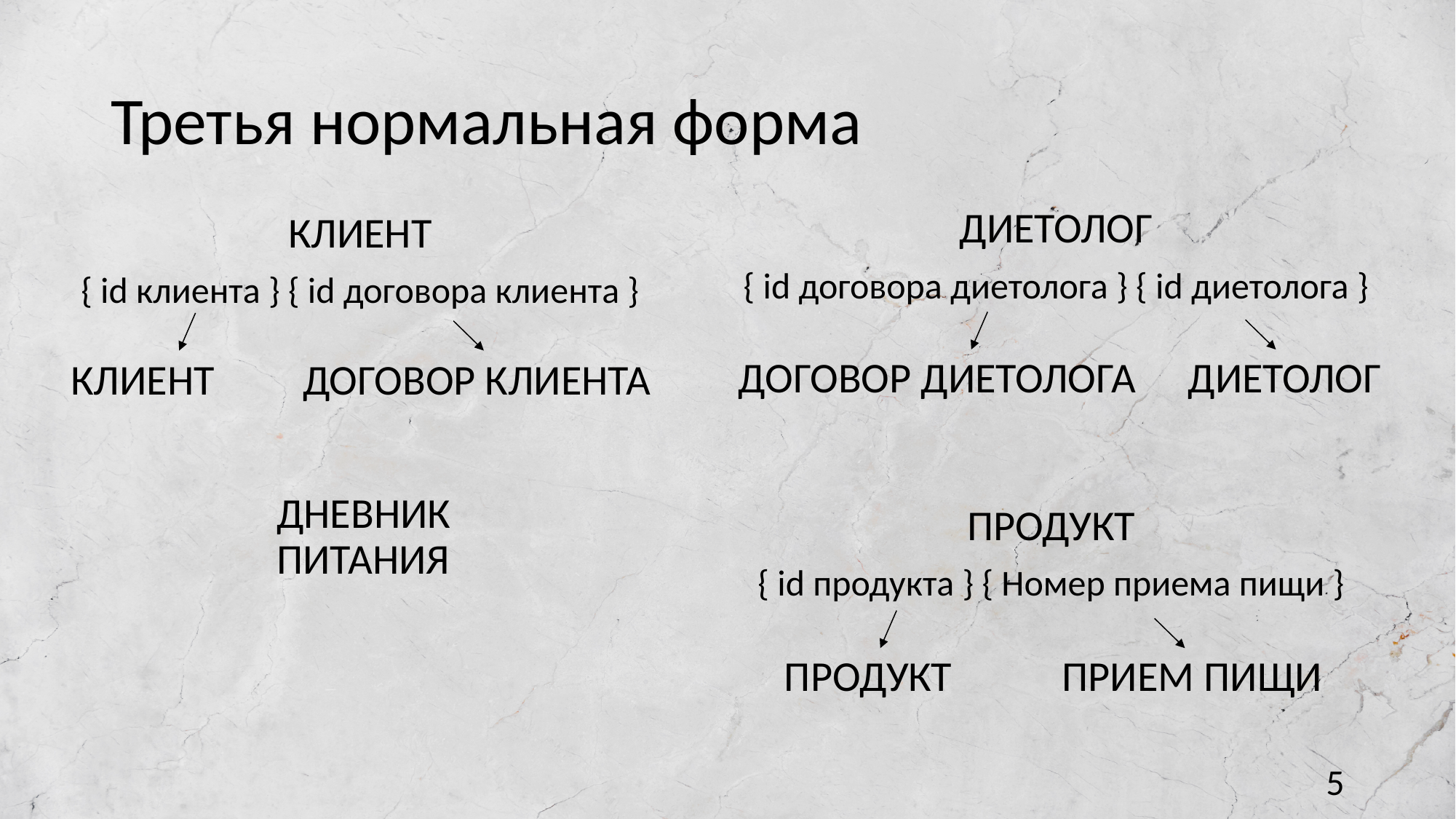

# Третья нормальная форма
ДИЕТОЛОГ
{ id договора диетолога } { id диетолога }
КЛИЕНТ
{ id клиента } { id договора клиента }
ДИЕТОЛОГ
ДОГОВОР ДИЕТОЛОГА
ДОГОВОР КЛИЕНТА
КЛИЕНТ
ДНЕВНИК ПИТАНИЯ
ПРОДУКТ
{ id продукта } { Номер приема пищи }
ПРОДУКТ
ПРИЕМ ПИЩИ
5